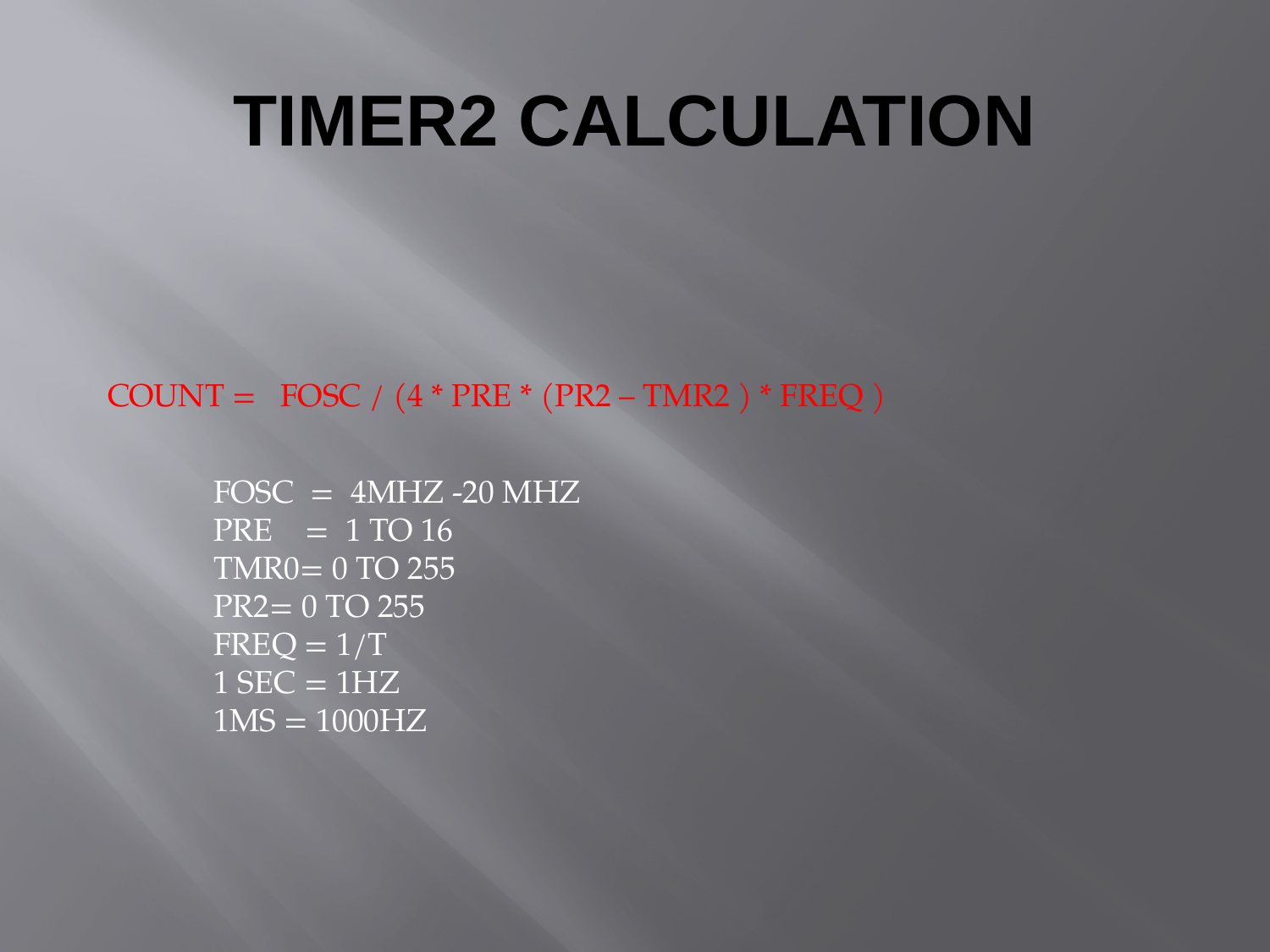

# TIMER2 CALCULATION
COUNT =   FOSC / (4 * PRE * (PR2 – TMR2 ) * FREQ )
FOSC  =  4MHZ -20 MHZ
PRE    =  1 TO 16
TMR0= 0 TO 255
PR2= 0 TO 255
FREQ = 1/T
1 SEC = 1HZ
1MS = 1000HZ